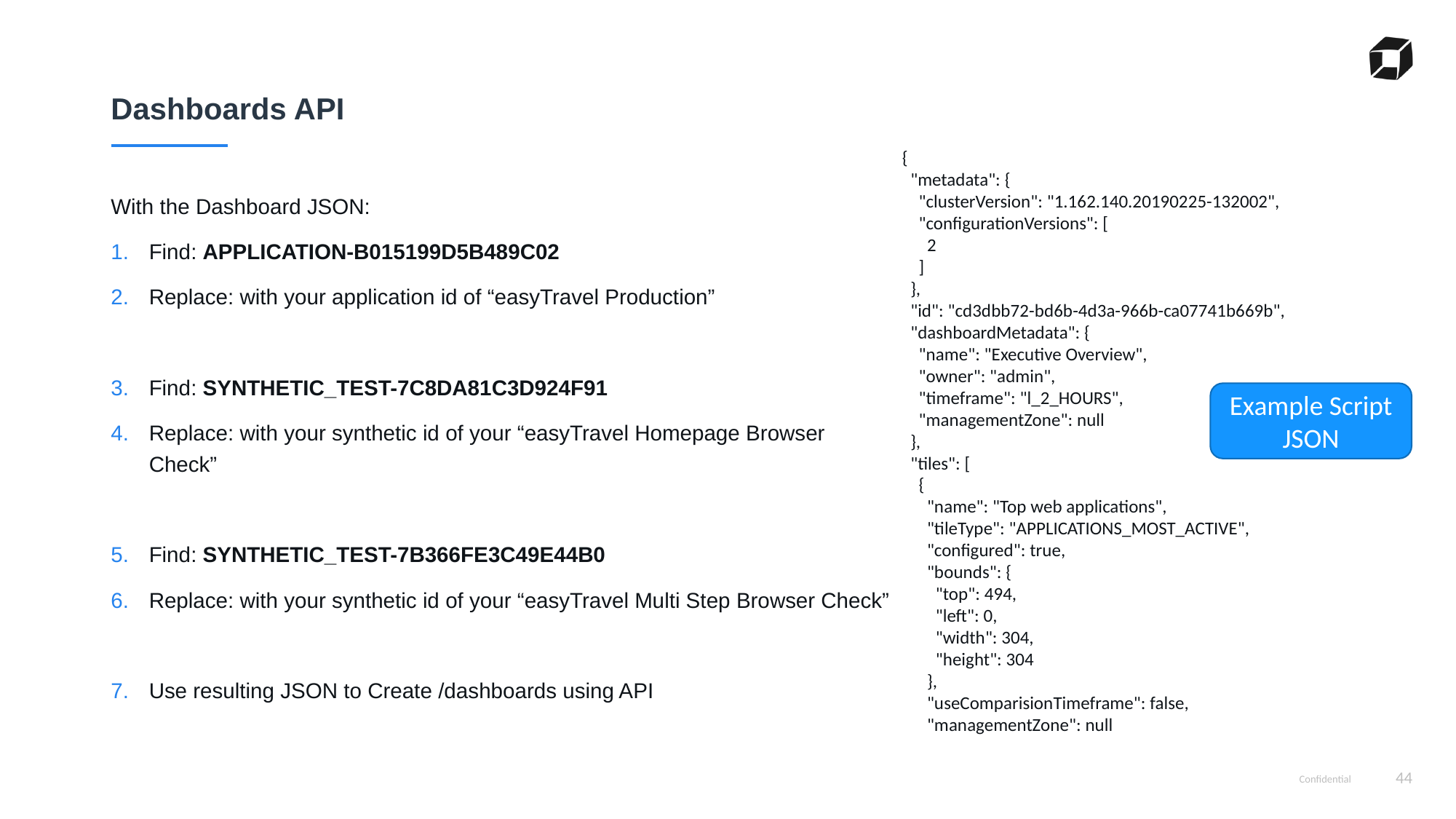

# Dashboards API
{
  "metadata": {
    "clusterVersion": "1.162.140.20190225-132002",
    "configurationVersions": [
      2
    ]
  },
  "id": "cd3dbb72-bd6b-4d3a-966b-ca07741b669b",
  "dashboardMetadata": {
    "name": "Executive Overview",
    "owner": "admin",
    "timeframe": "l_2_HOURS",
    "managementZone": null
  },
  "tiles": [
    {
      "name": "Top web applications",
      "tileType": "APPLICATIONS_MOST_ACTIVE",
      "configured": true,
      "bounds": {
        "top": 494,
        "left": 0,
        "width": 304,
        "height": 304
      },
      "useComparisionTimeframe": false,
      "managementZone": null
With the Dashboard JSON:
Find: APPLICATION-B015199D5B489C02
Replace: with your application id of “easyTravel Production”

Find: SYNTHETIC_TEST-7C8DA81C3D924F91
Replace: with your synthetic id of your “easyTravel Homepage Browser Check”

Find: SYNTHETIC_TEST-7B366FE3C49E44B0
Replace: with your synthetic id of your “easyTravel Multi Step Browser Check”

Use resulting JSON to Create /dashboards using API

Example Script JSON